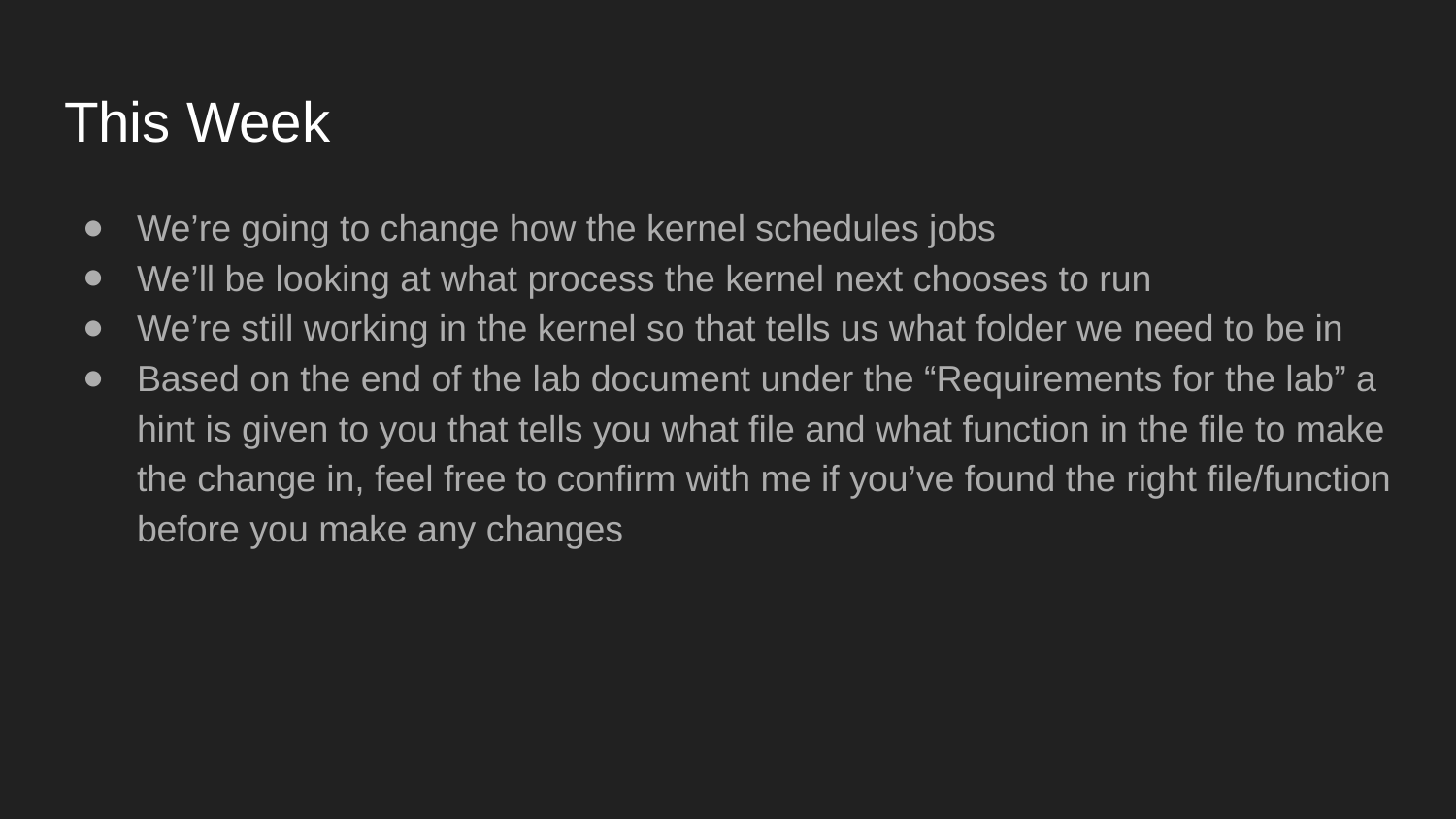

# This Week
We’re going to change how the kernel schedules jobs
We’ll be looking at what process the kernel next chooses to run
We’re still working in the kernel so that tells us what folder we need to be in
Based on the end of the lab document under the “Requirements for the lab” a hint is given to you that tells you what file and what function in the file to make the change in, feel free to confirm with me if you’ve found the right file/function before you make any changes